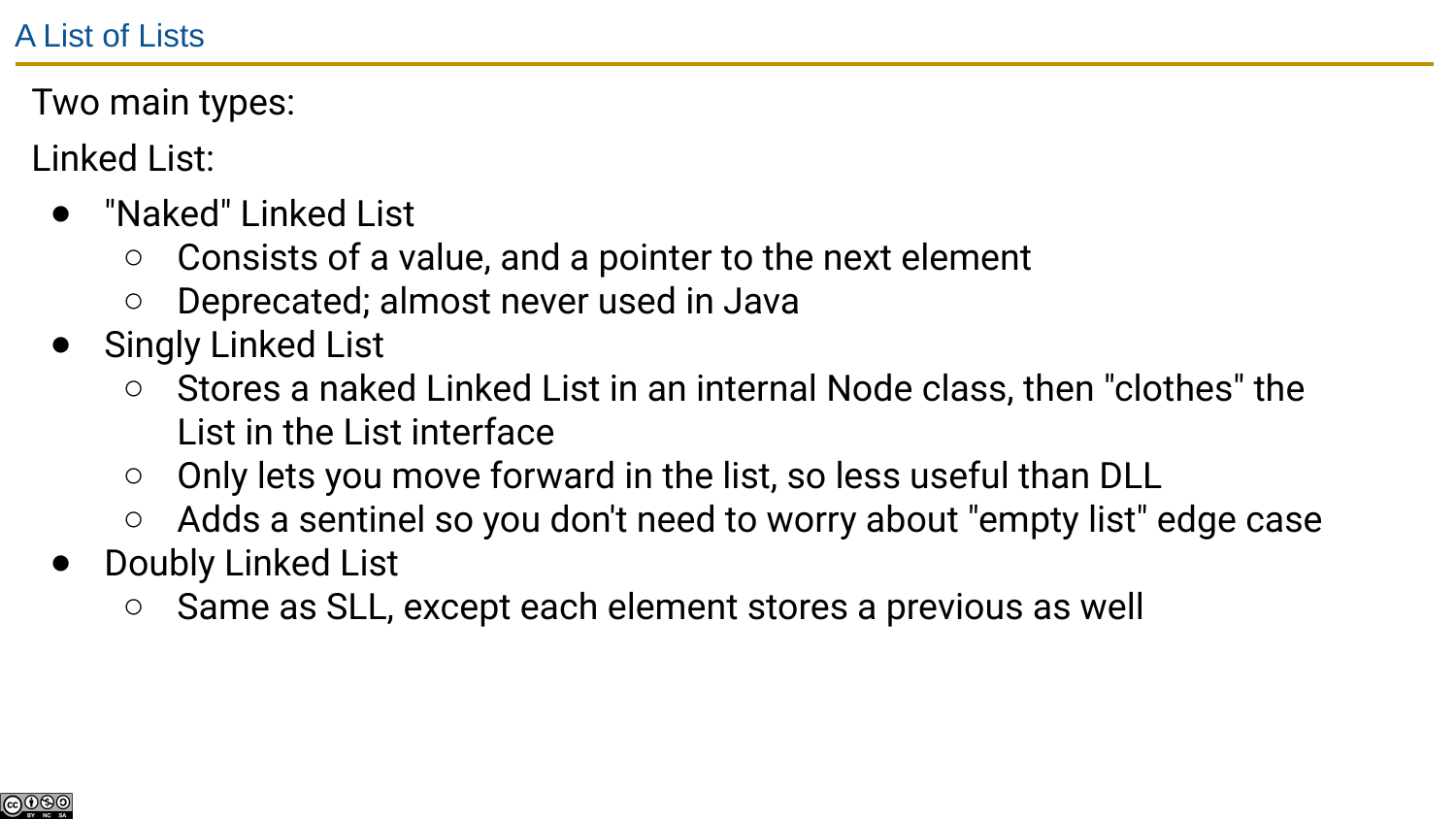

# A List of Lists
Two main types:
Linked List:
"Naked" Linked List
Consists of a value, and a pointer to the next element
Deprecated; almost never used in Java
Singly Linked List
Stores a naked Linked List in an internal Node class, then "clothes" the List in the List interface
Only lets you move forward in the list, so less useful than DLL
Adds a sentinel so you don't need to worry about "empty list" edge case
Doubly Linked List
Same as SLL, except each element stores a previous as well